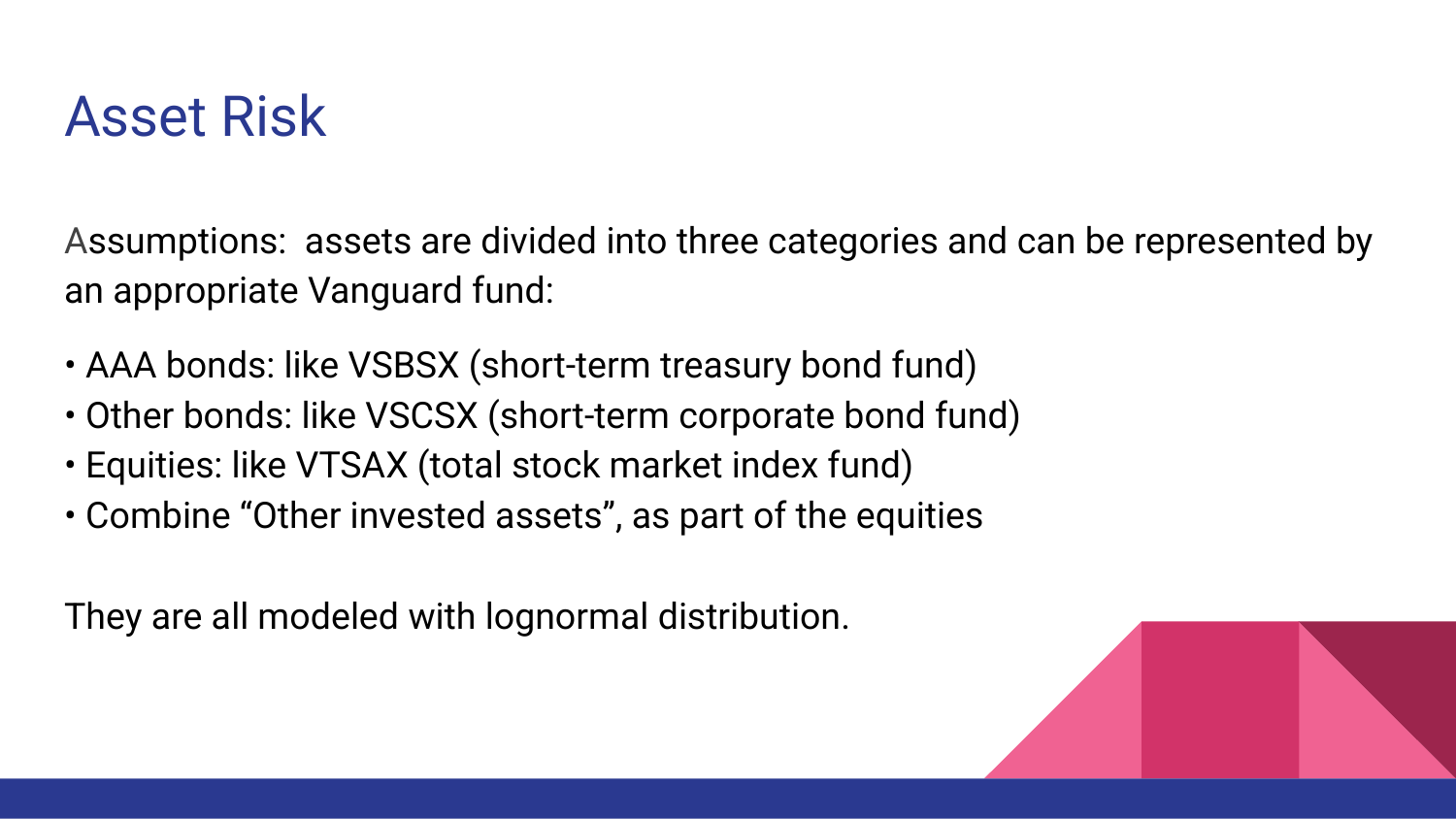

# Asset Risk
Assumptions:  assets are divided into three categories and can be represented by an appropriate Vanguard fund:
• AAA bonds: like VSBSX (short-term treasury bond fund)
• Other bonds: like VSCSX (short-term corporate bond fund)
• Equities: like VTSAX (total stock market index fund)
• Combine “Other invested assets”, as part of the equities

They are all modeled with lognormal distribution.